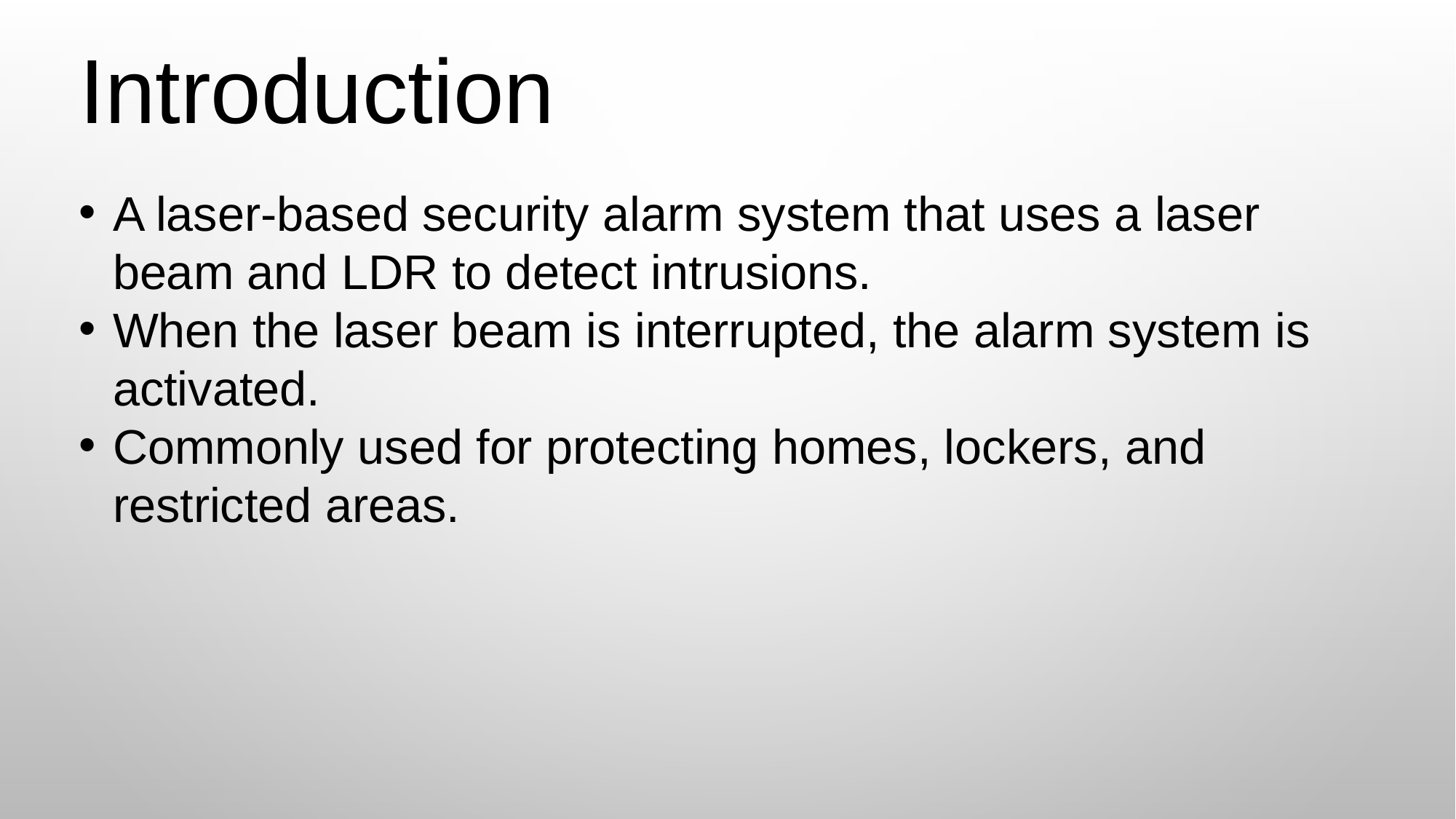

Introduction
A laser-based security alarm system that uses a laser beam and LDR to detect intrusions.
When the laser beam is interrupted, the alarm system is activated.
Commonly used for protecting homes, lockers, and restricted areas.